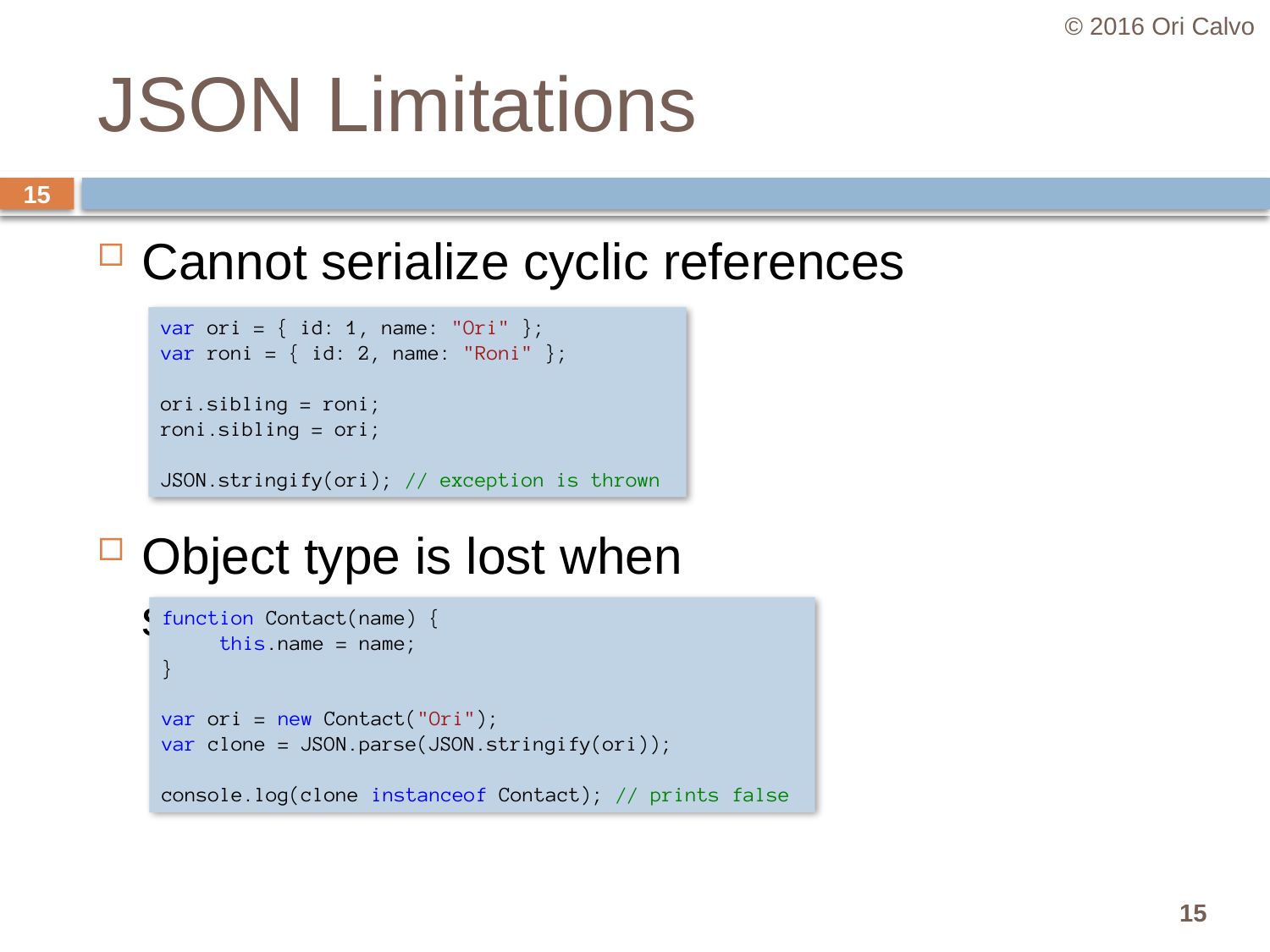

© 2016 Ori Calvo
# JSON Limitations
15
Cannot serialize cyclic references

Object type is lost when serialization/deserializing

var ori = { id: 1, name: "Ori" };
var roni = { id: 2, name: "Roni" };

ori.sibling = roni;
roni.sibling = ori;

JSON.stringify(ori); // exception is thrown
function Contact(name) {
     this.name = name;
}

var ori = new Contact("Ori");
var clone = JSON.parse(JSON.stringify(ori));

console.log(clone instanceof Contact); // prints false